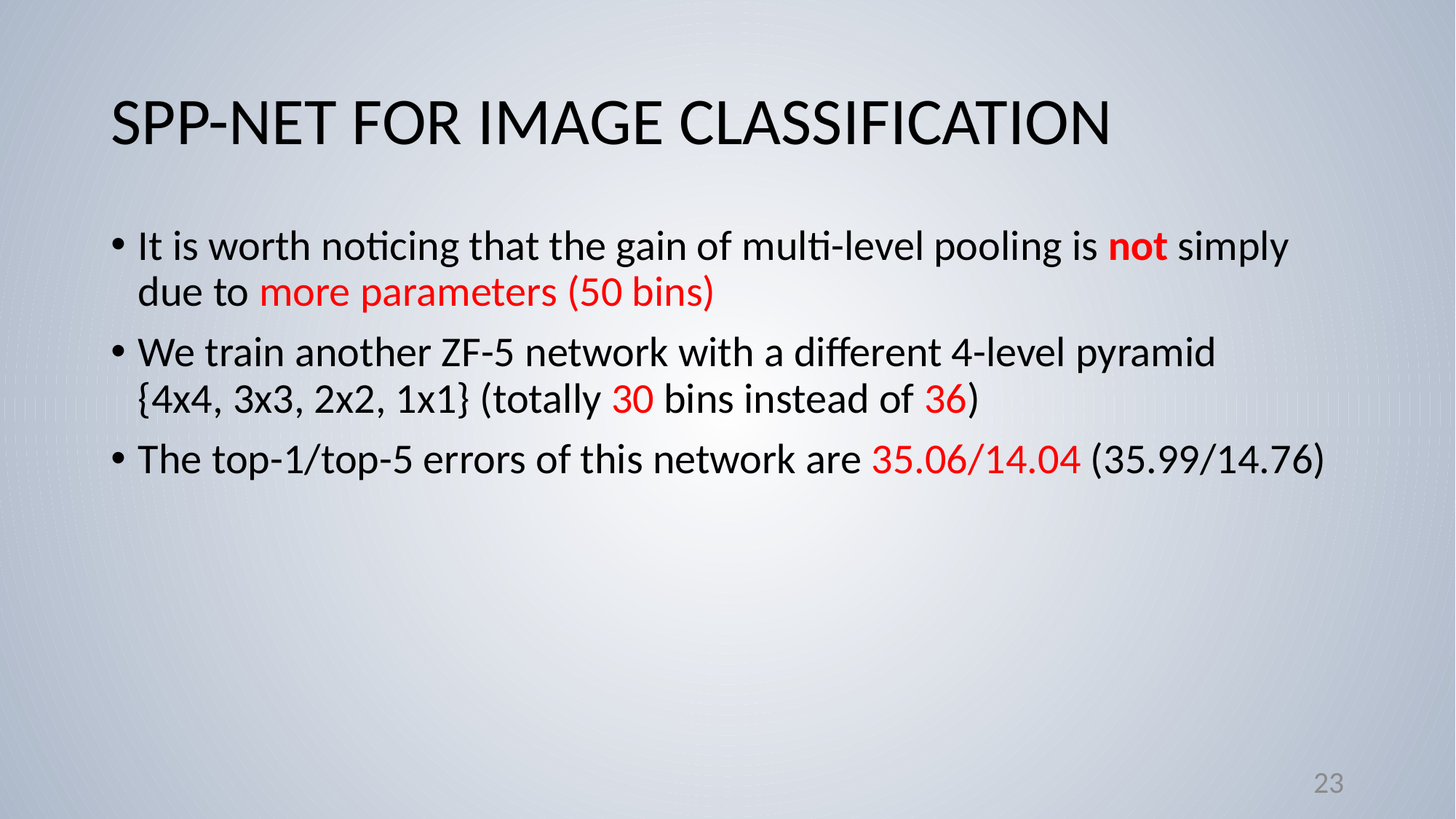

# SPP-NET FOR IMAGE CLASSIFICATION
It is worth noticing that the gain of multi-level pooling is not simply due to more parameters (50 bins)
We train another ZF-5 network with a different 4-level pyramid
{4x4, 3x3, 2x2, 1x1} (totally 30 bins instead of 36)
The top-1/top-5 errors of this network are 35.06/14.04 (35.99/14.76)
23